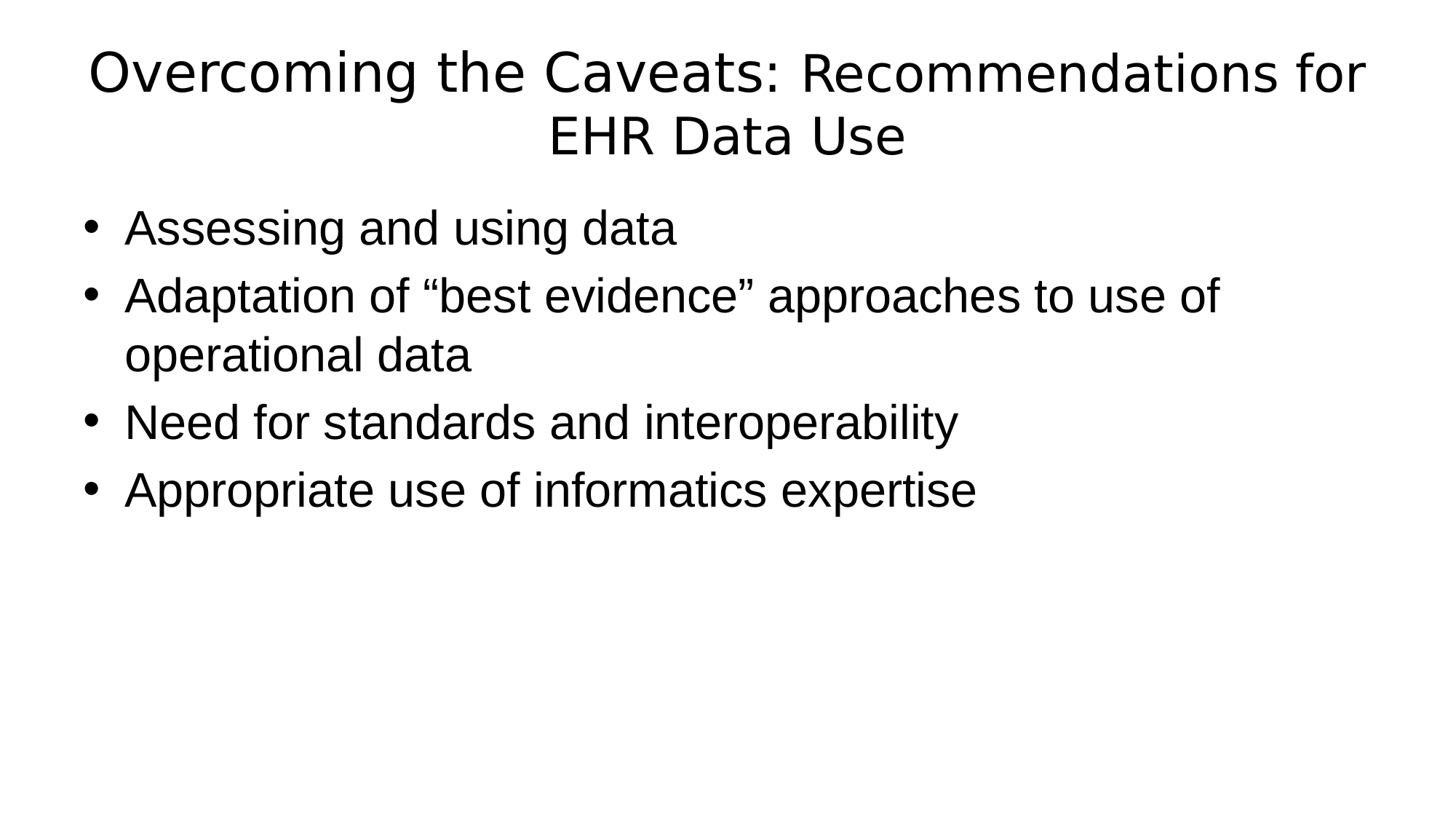

# Overcoming the Caveats: Recommendations for EHR Data Use
Assessing and using data
Adaptation of “best evidence” approaches to use of operational data
Need for standards and interoperability
Appropriate use of informatics expertise